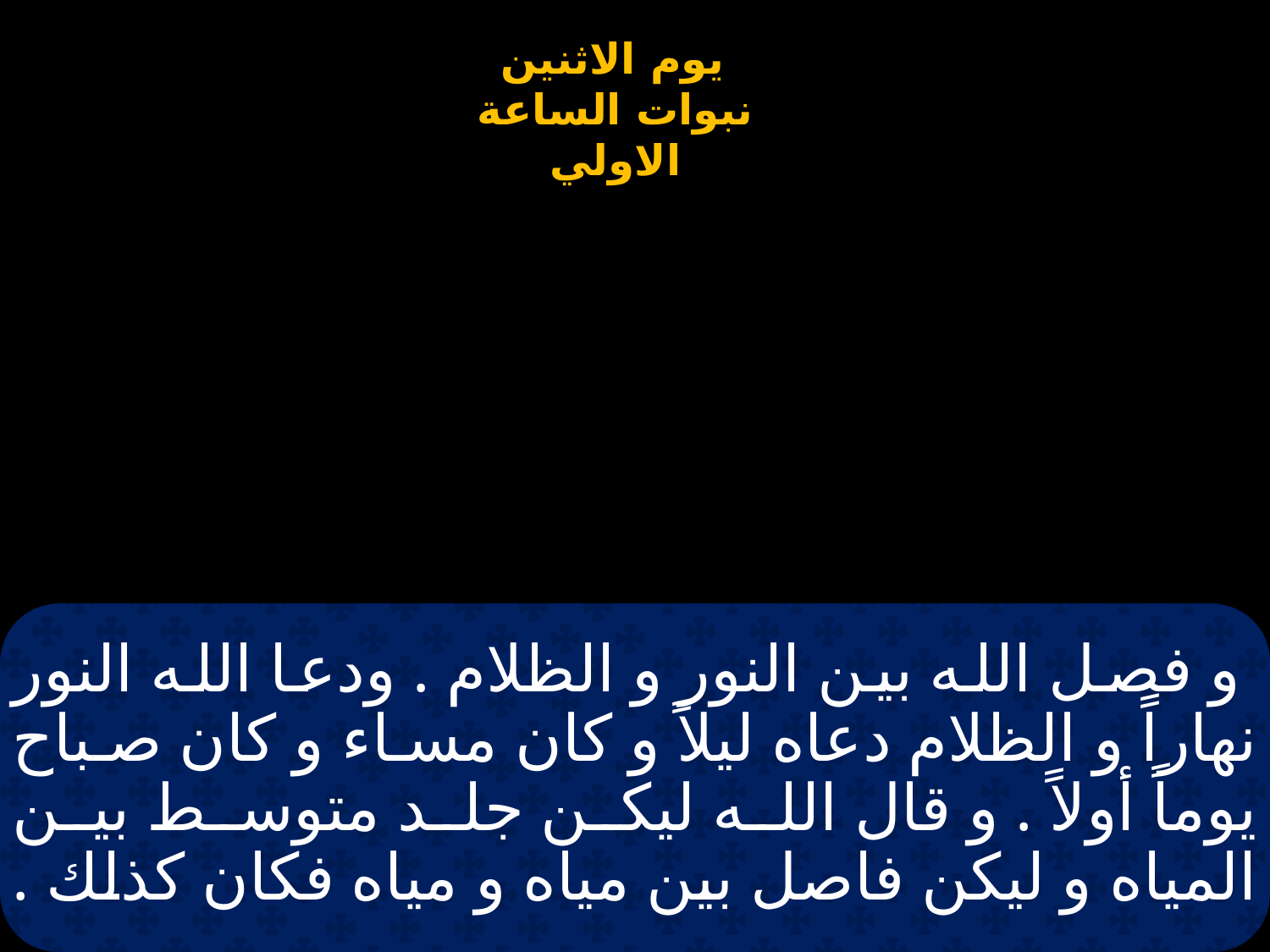

# و فصل الله بين النور و الظلام . ودعا الله النور نهاراً و الظلام دعاه ليلاً و كان مساء و كان صباح يوماً أولاً . و قال الله ليكن جلد متوسط بين المياه و ليكن فاصل بين مياه و مياه فكان كذلك .